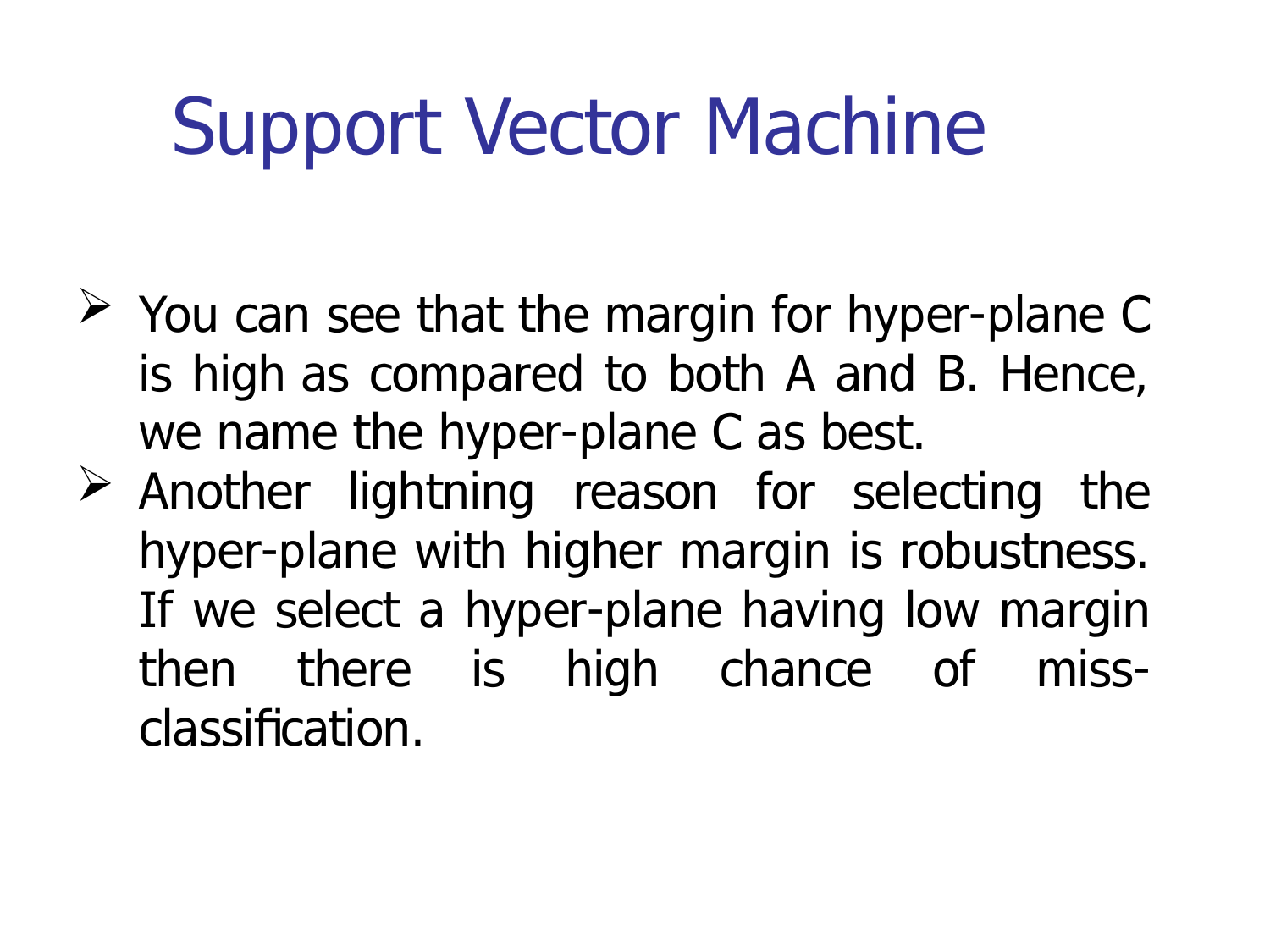

# Support Vector Machine
You can see that the margin for hyper-plane C is high as compared to both A and B. Hence, we name the hyper-plane C as best.
Another lightning reason for selecting the hyper-plane with higher margin is robustness. If we select a hyper-plane having low margin then there is high chance of miss-classification.